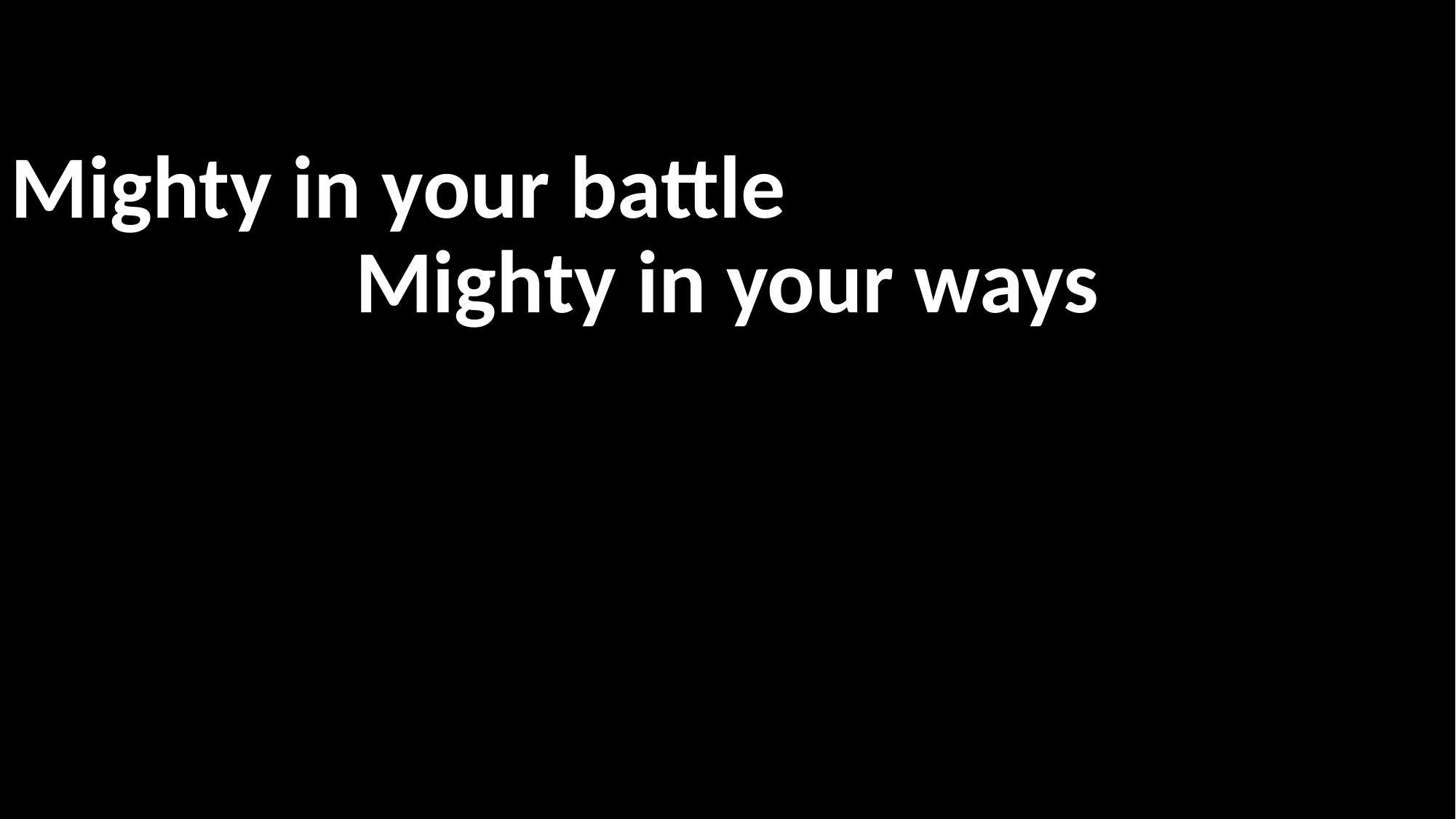

Mighty in your battle
Mighty in your ways